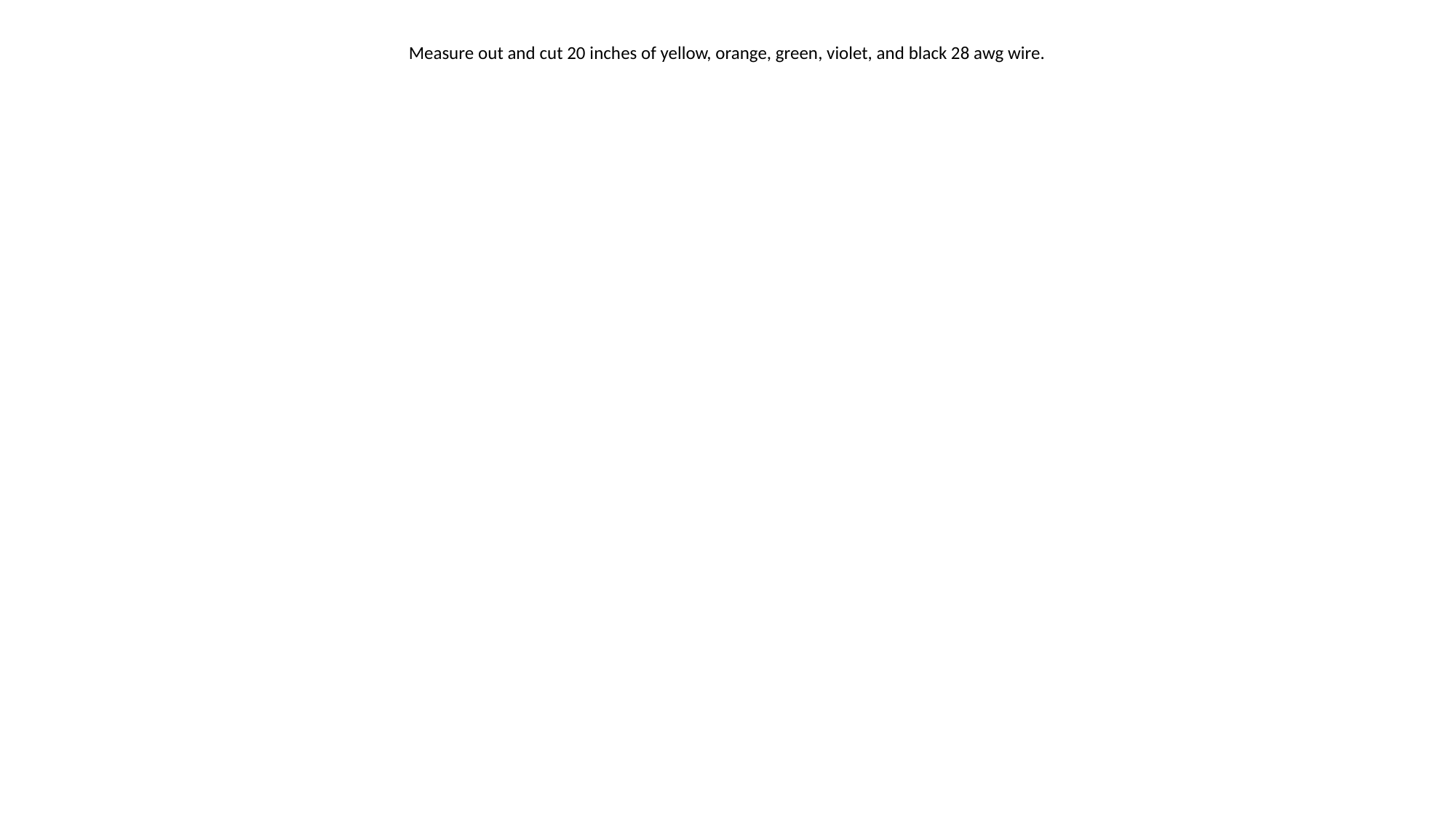

Measure out and cut 20 inches of yellow, orange, green, violet, and black 28 awg wire.